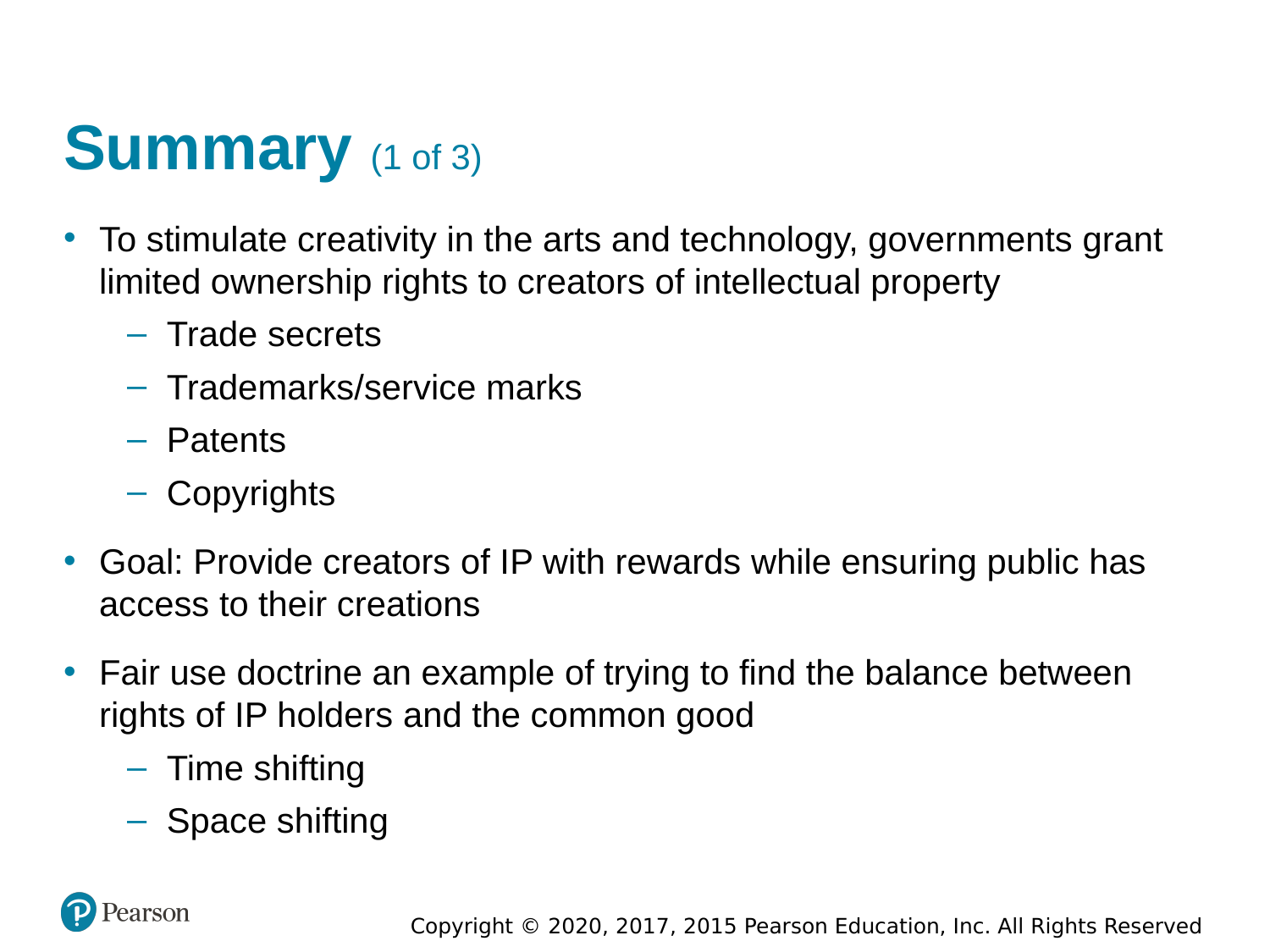

# Summary (1 of 3)
To stimulate creativity in the arts and technology, governments grant limited ownership rights to creators of intellectual property
Trade secrets
Trademarks/service marks
Patents
Copyrights
Goal: Provide creators of I P with rewards while ensuring public has access to their creations
Fair use doctrine an example of trying to find the balance between rights of I P holders and the common good
Time shifting
Space shifting